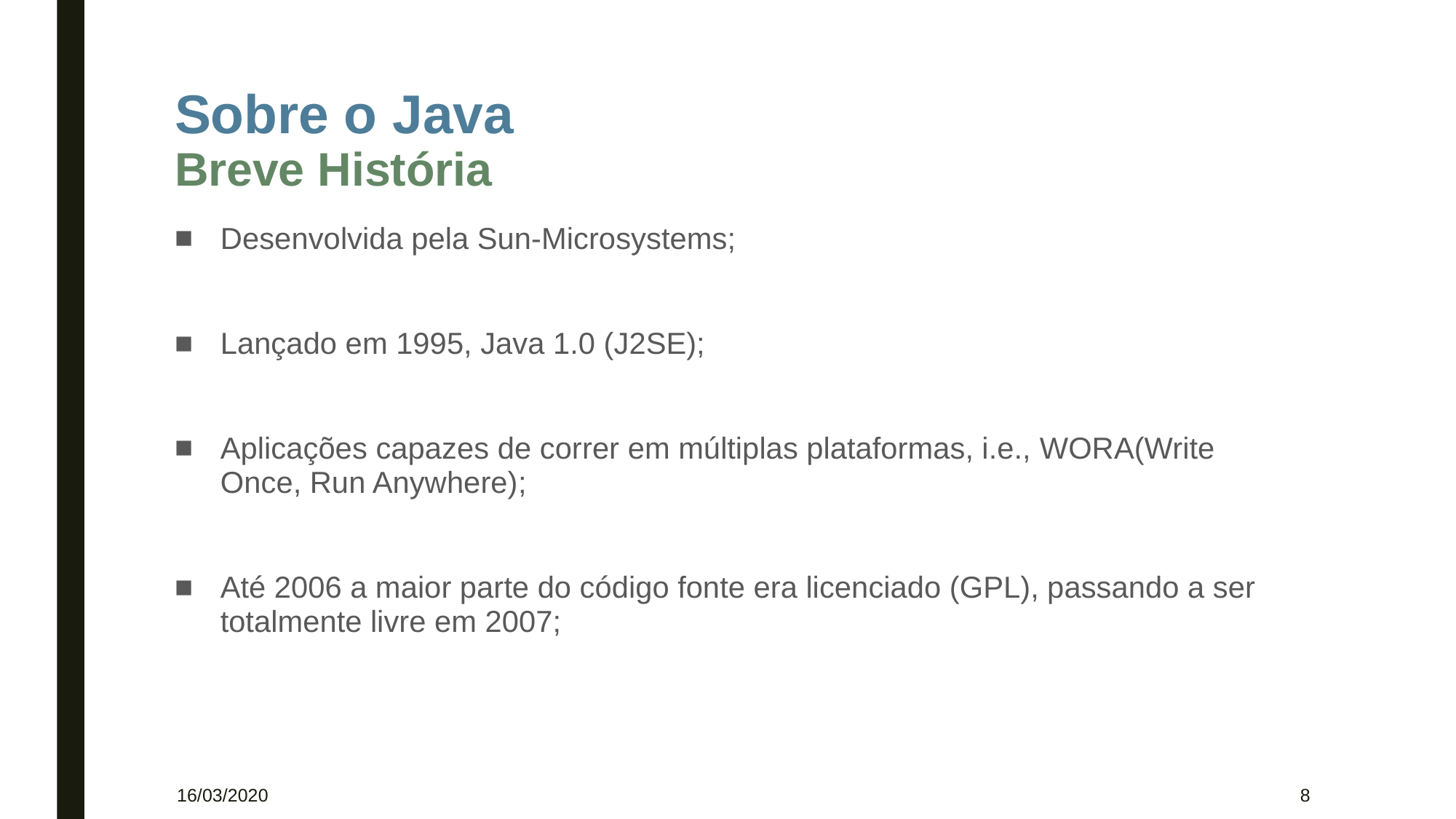

# Sobre o Java Breve História
Desenvolvida pela Sun-Microsystems;

Lançado em 1995, Java 1.0 (J2SE);

Aplicações capazes de correr em múltiplas plataformas, i.e., WORA(Write Once, Run Anywhere);

Até 2006 a maior parte do código fonte era licenciado (GPL), passando a ser totalmente livre em 2007;

16/03/2020
8